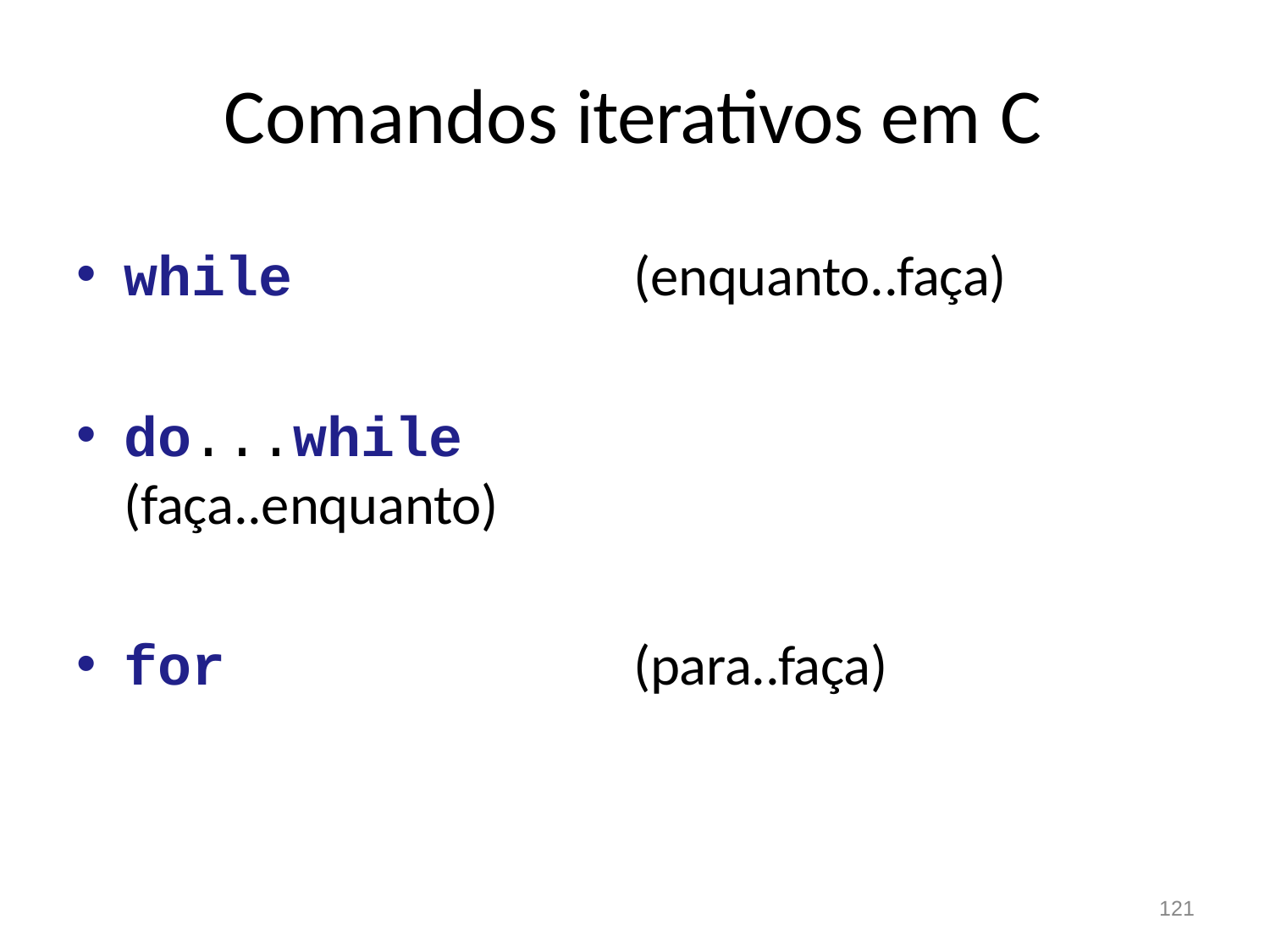

# Comandos iterativos em C
while	(enquanto..faça)

do...while	(faça..enquanto)

for	(para..faça)
121